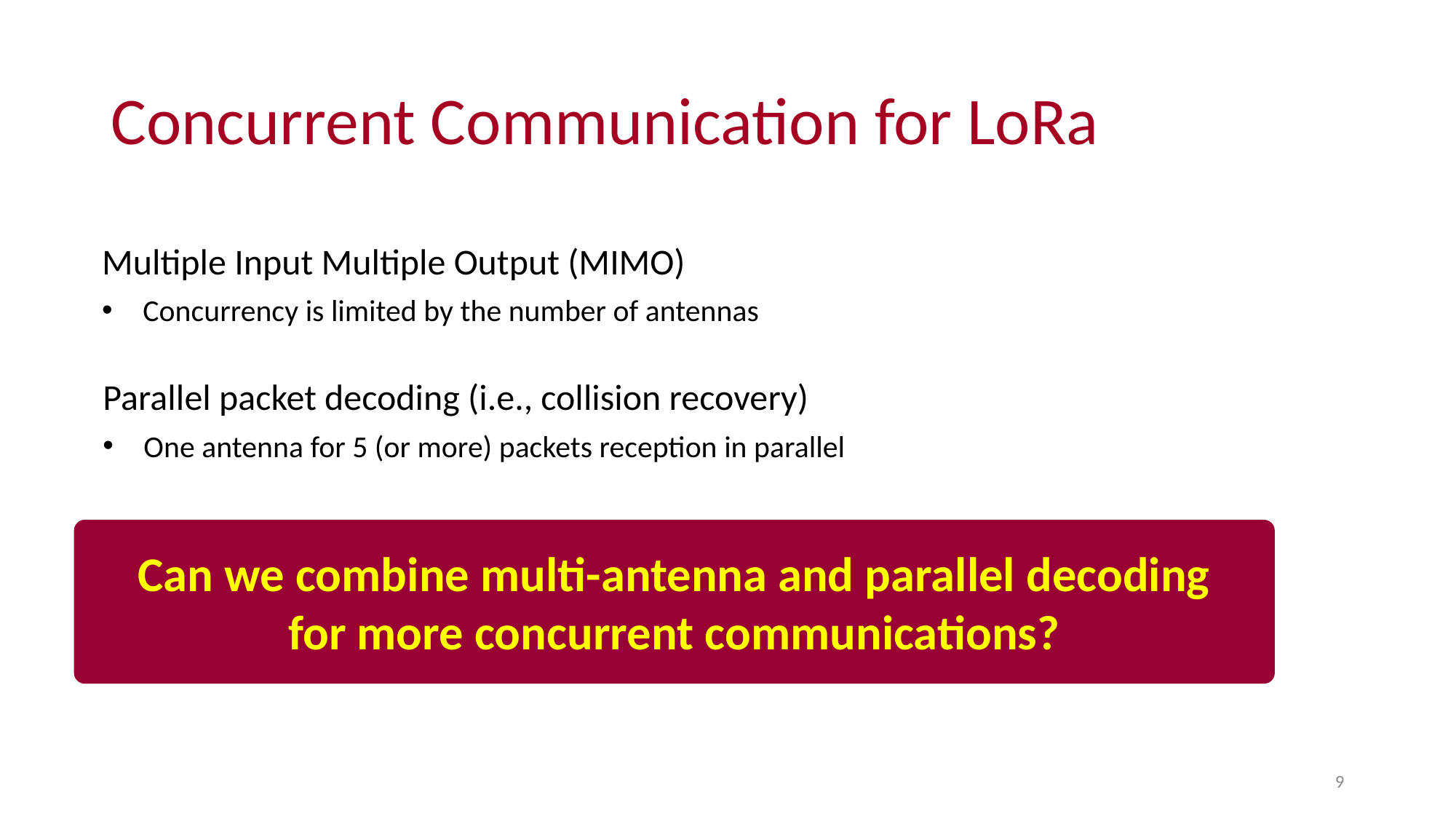

# Concurrent Communication for LoRa
Multiple Input Multiple Output (MIMO)
Concurrency is limited by the number of antennas
Parallel packet decoding (i.e., collision recovery)
One antenna for 5 (or more) packets reception in parallel

Can we combine multi-antenna and parallel decoding for more concurrent communications?
9